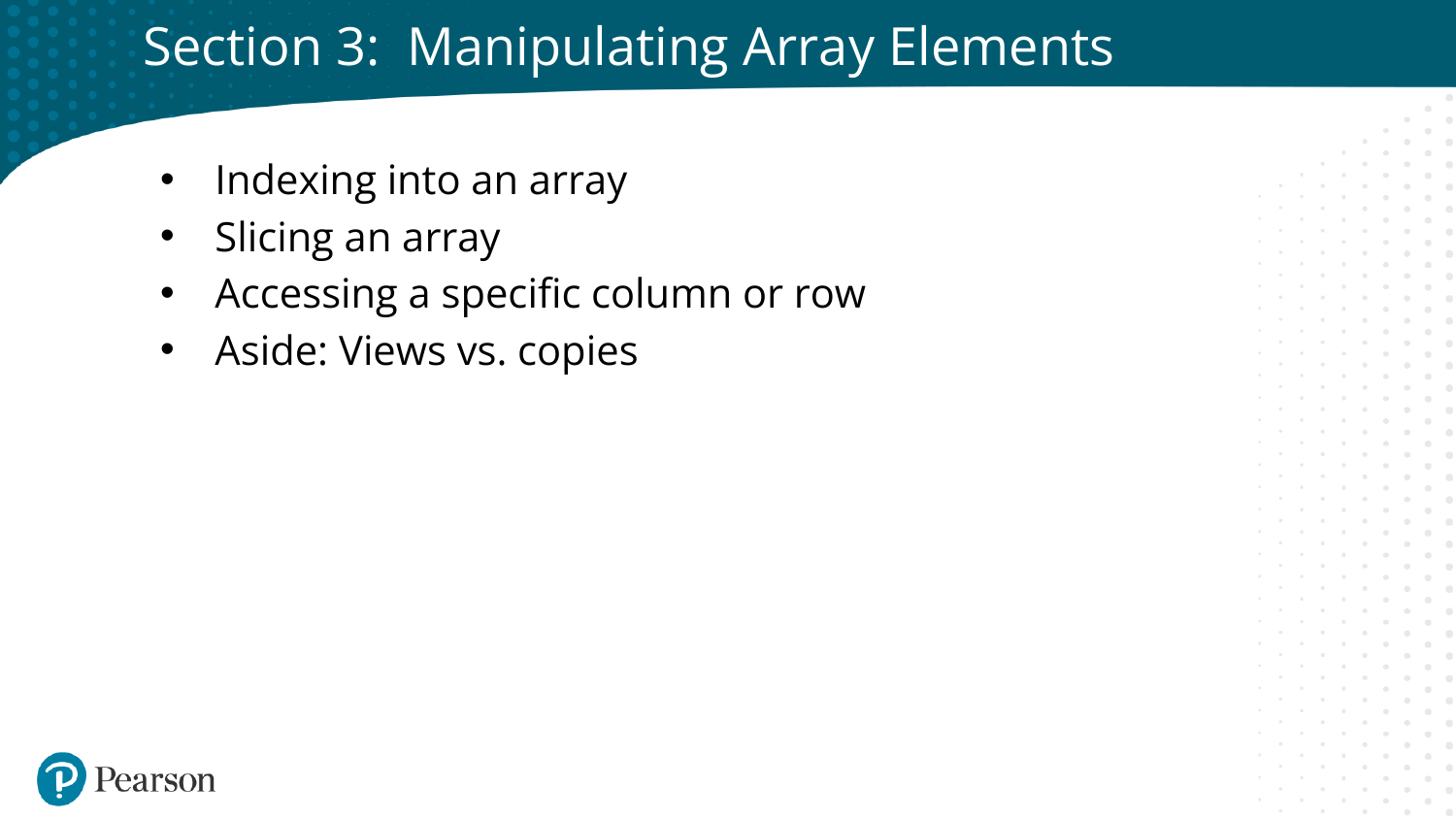

# Section 3:  Manipulating Array Elements
Indexing into an array
Slicing an array
Accessing a specific column or row
Aside: Views vs. copies